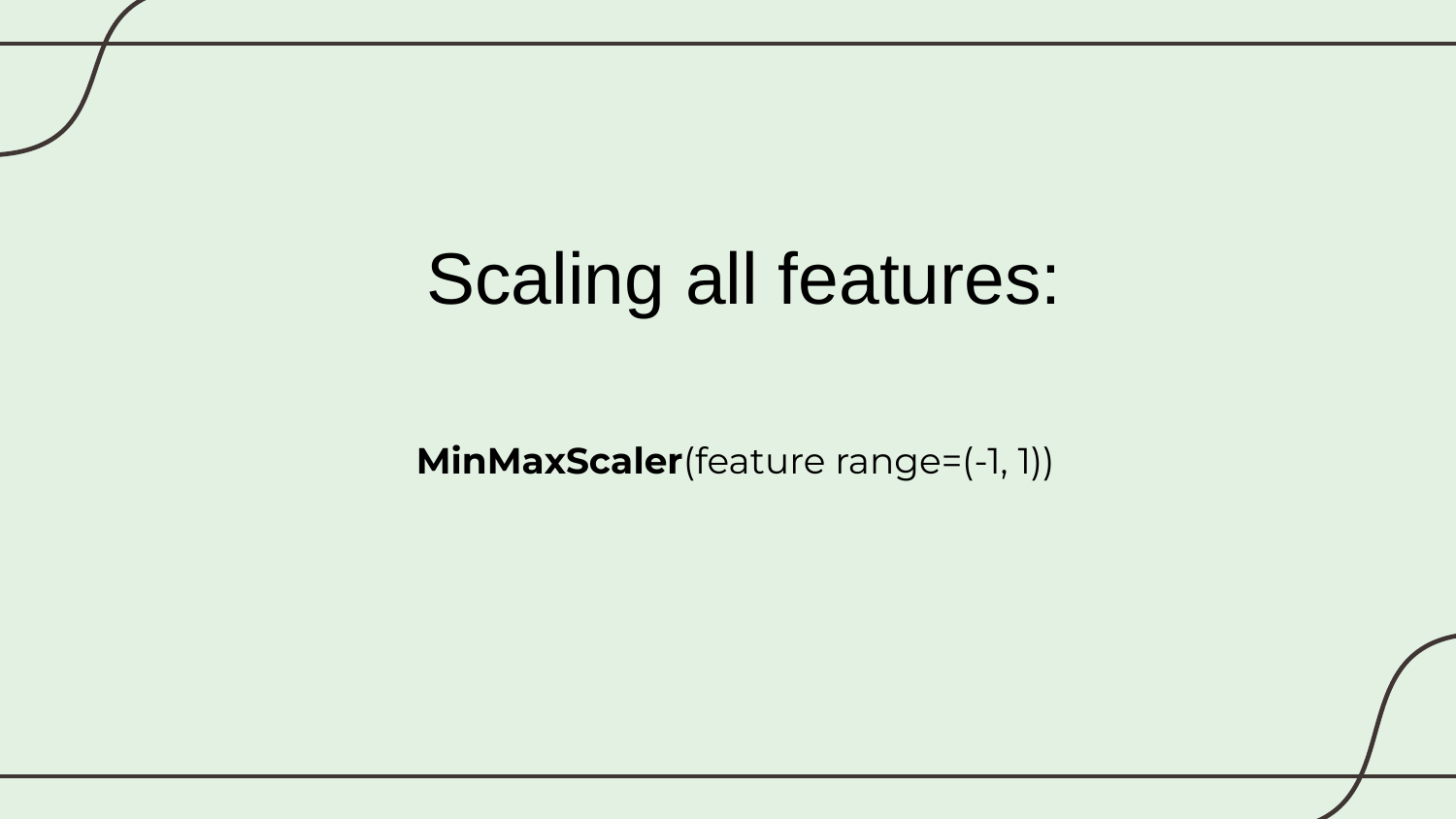

# Scaling all features:
MinMaxScaler(feature range=(-1, 1))